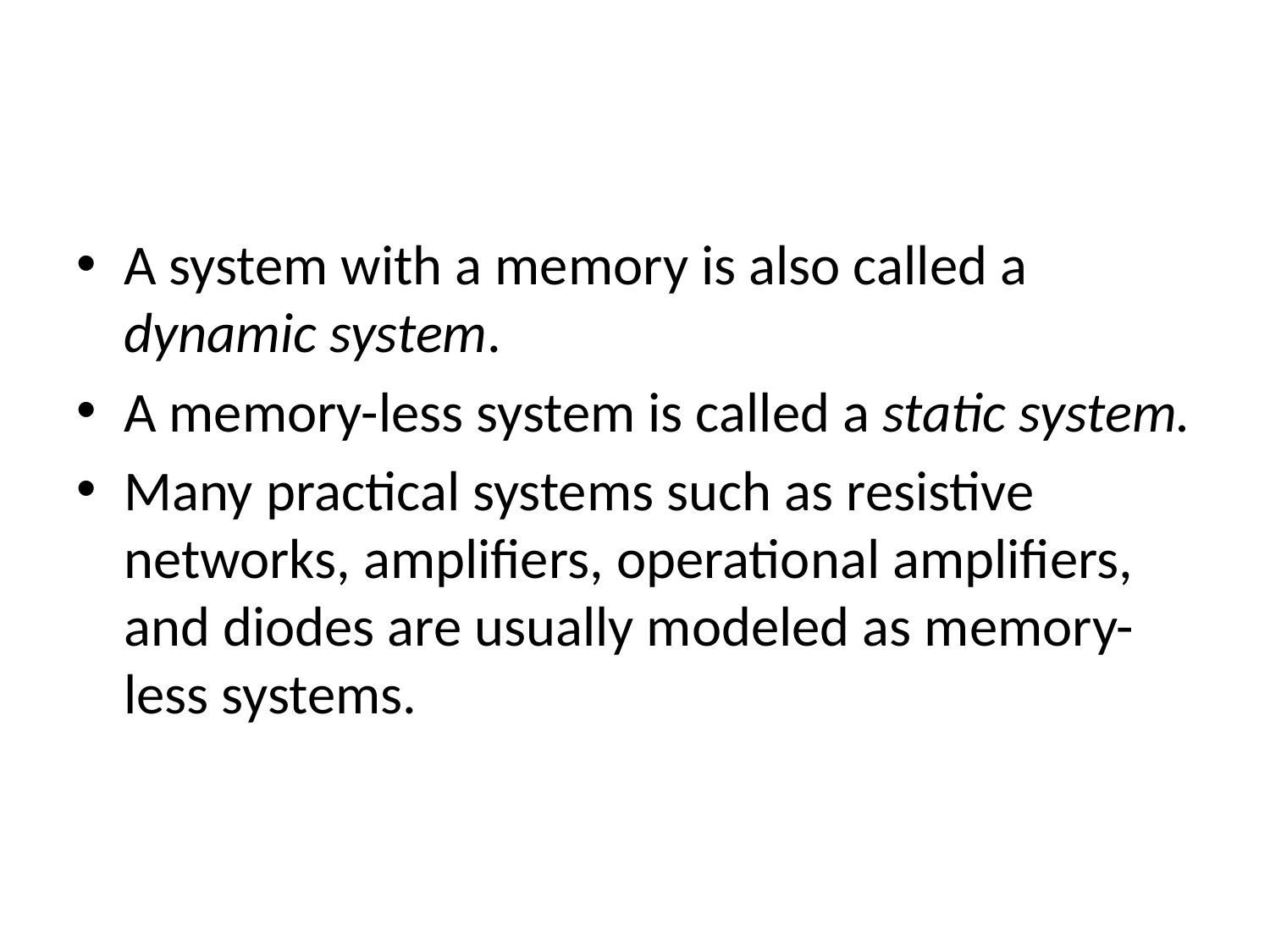

#
A system with a memory is also called a dynamic system.
A memory-less system is called a static system.
Many practical systems such as resistive networks, amplifiers, operational amplifiers, and diodes are usually modeled as memory-less systems.